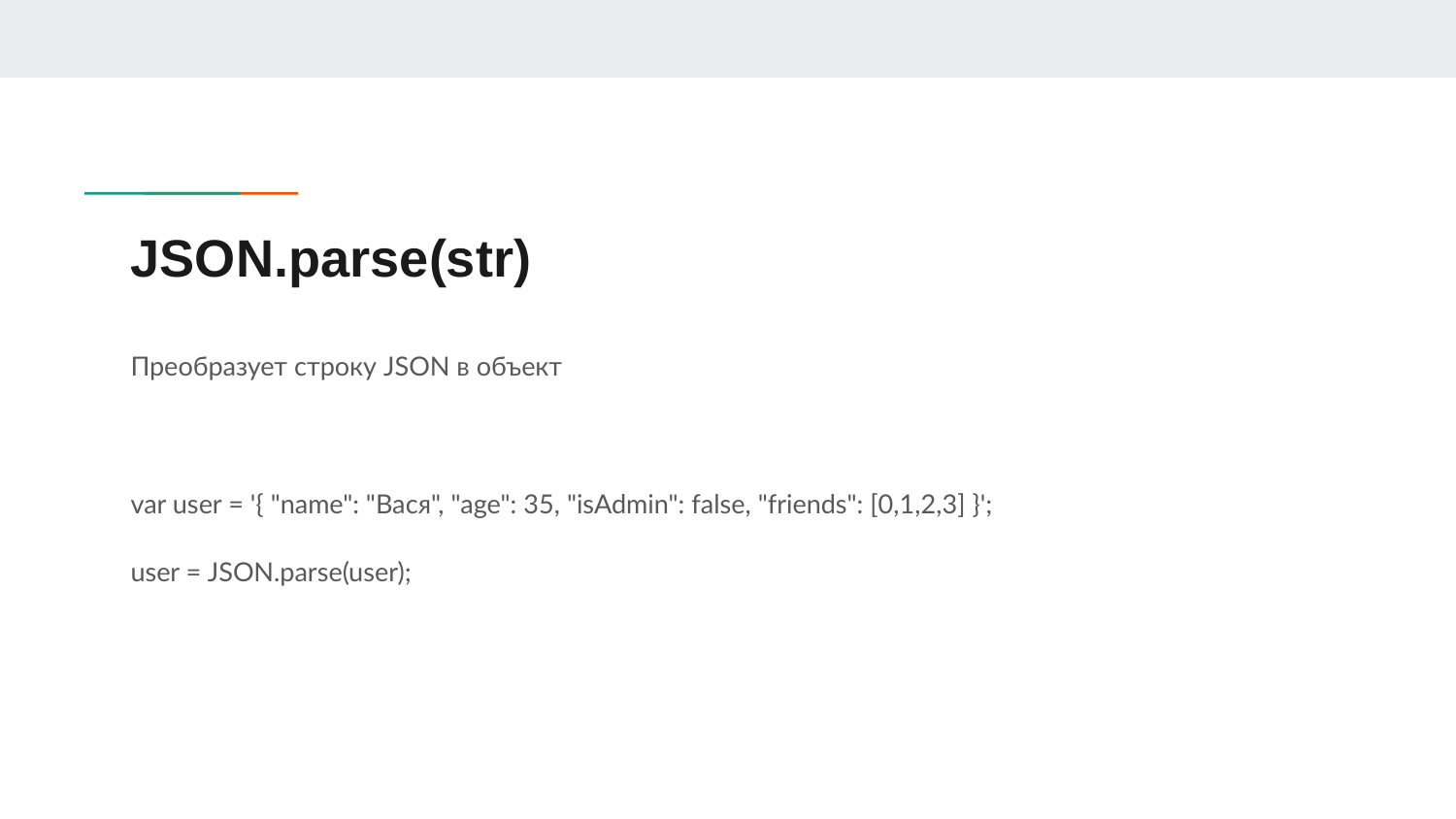

# JSON.parse(str)
Преобразует строку JSON в объект

var user = '{ "name": "Вася", "age": 35, "isAdmin": false, "friends": [0,1,2,3] }';
user = JSON.parse(user);